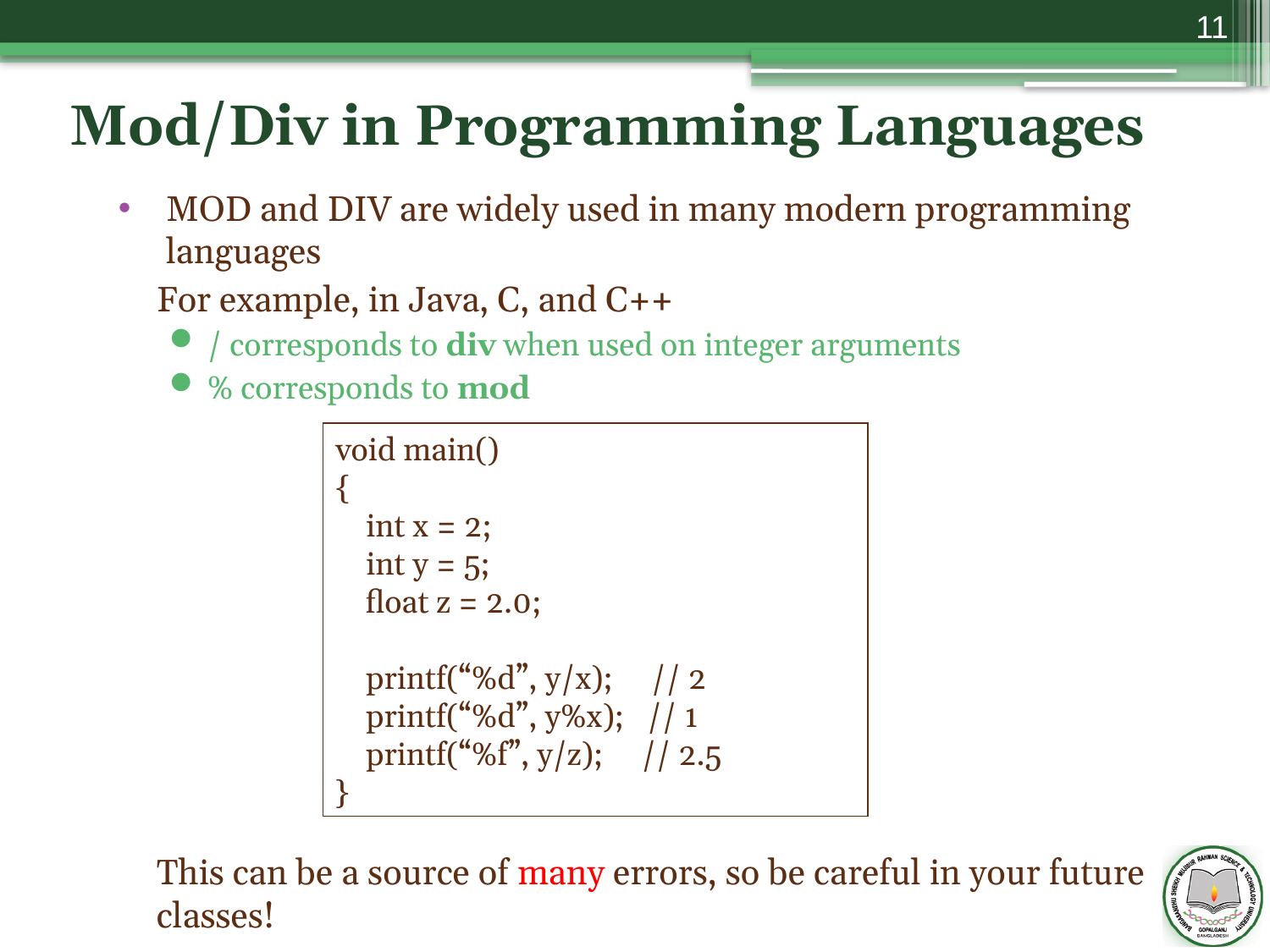

11
# Mod/Div in Programming Languages
MOD and DIV are widely used in many modern programming languages
	For example, in Java, C, and C++
/ corresponds to div when used on integer arguments
% corresponds to mod

This can be a source of many errors, so be careful in your future classes!
void main()
{
    int x = 2;
    int y = 5;
    float z = 2.0;

    printf(“%d”, y/x);     // 2
    printf(“%d”, y%x);   // 1
    printf(“%f”, y/z);     // 2.5
}